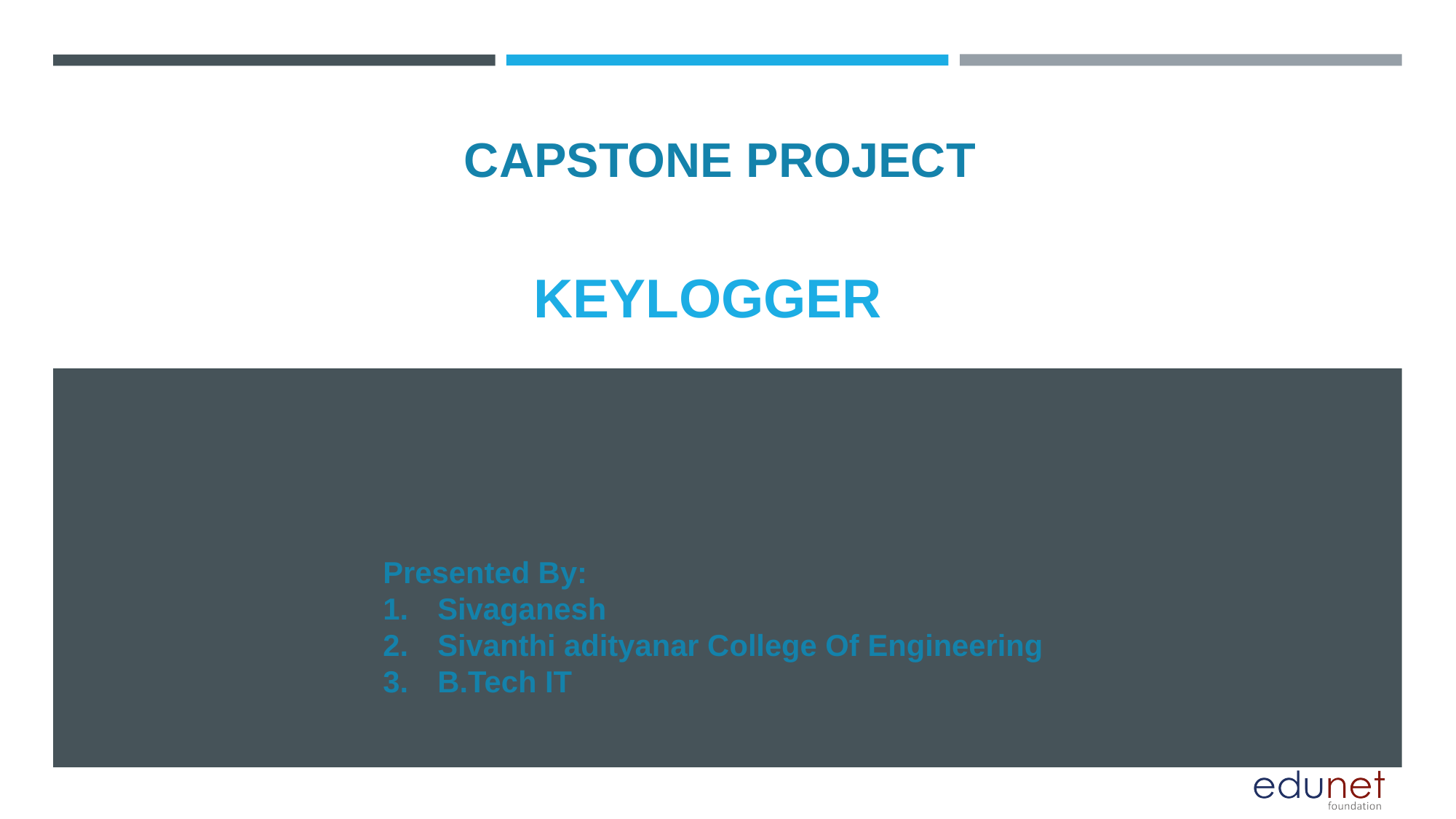

CAPSTONE PROJECT
# KEYLOGGER
Presented By:
Sivaganesh
Sivanthi adityanar College Of Engineering
B.Tech IT